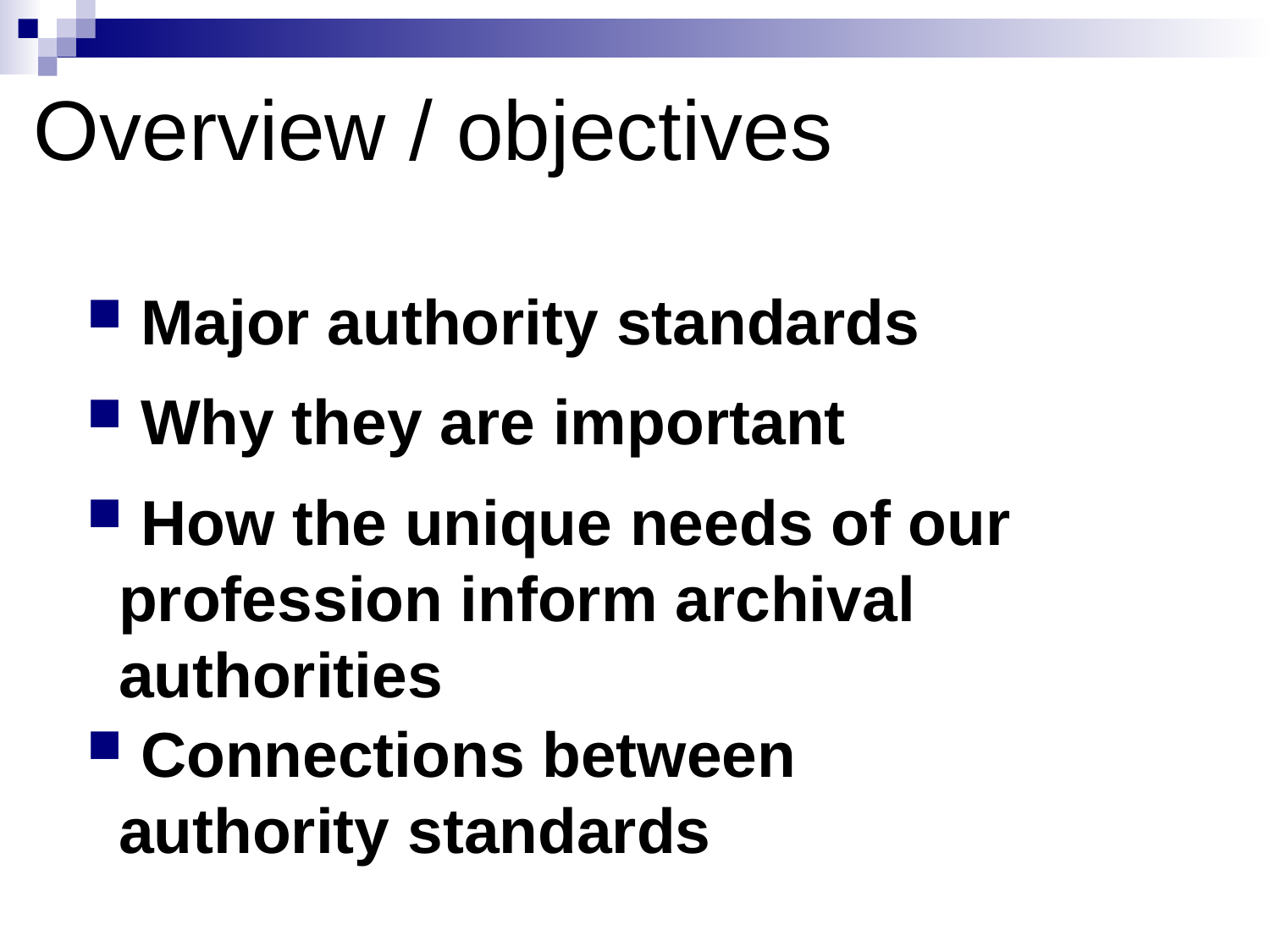

# Overview / objectives
 Major authority standards

 Why they are important

 How the unique needs of our profession inform archival authorities
 Connections between authority standards